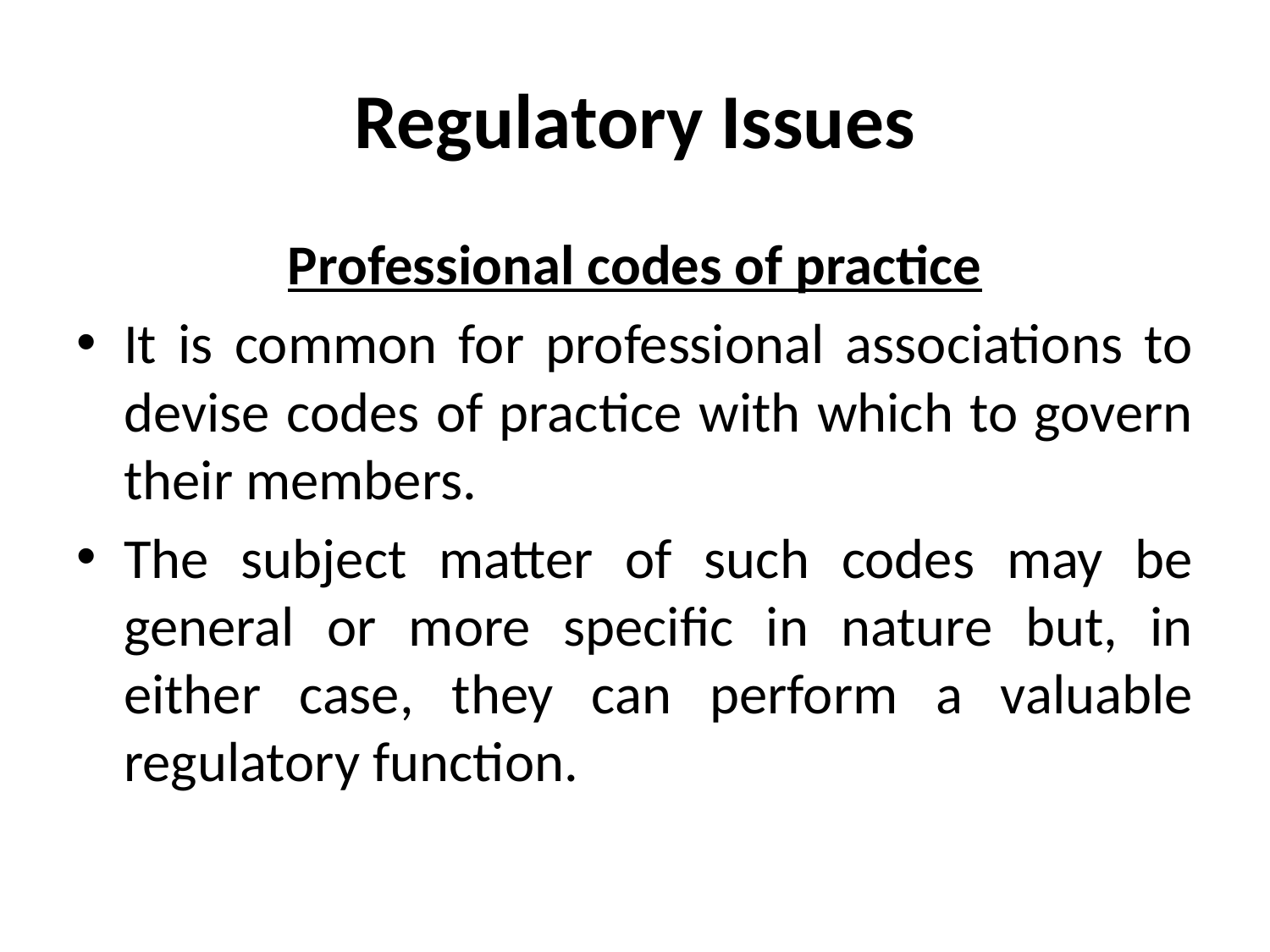

# Regulatory Issues
Professional codes of practice
It is common for professional associations to devise codes of practice with which to govern their members.
The subject matter of such codes may be general or more specific in nature but, in either case, they can perform a valuable regulatory function.